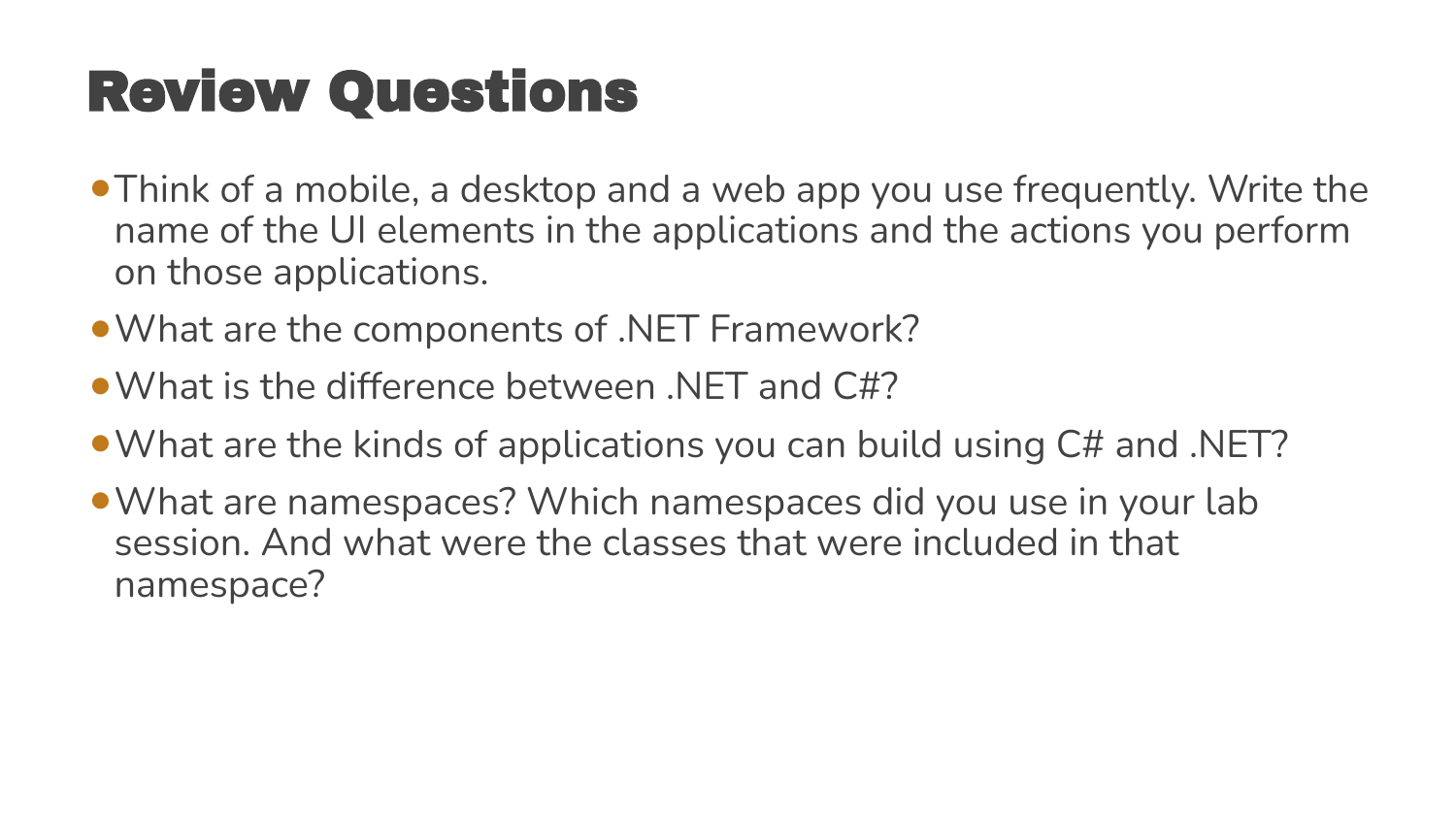

# Review Questions
Think of a mobile, a desktop and a web app you use frequently. Write the name of the UI elements in the applications and the actions you perform on those applications.
What are the components of .NET Framework?
What is the difference between .NET and C#?
What are the kinds of applications you can build using C# and .NET?
What are namespaces? Which namespaces did you use in your lab session. And what were the classes that were included in that namespace?